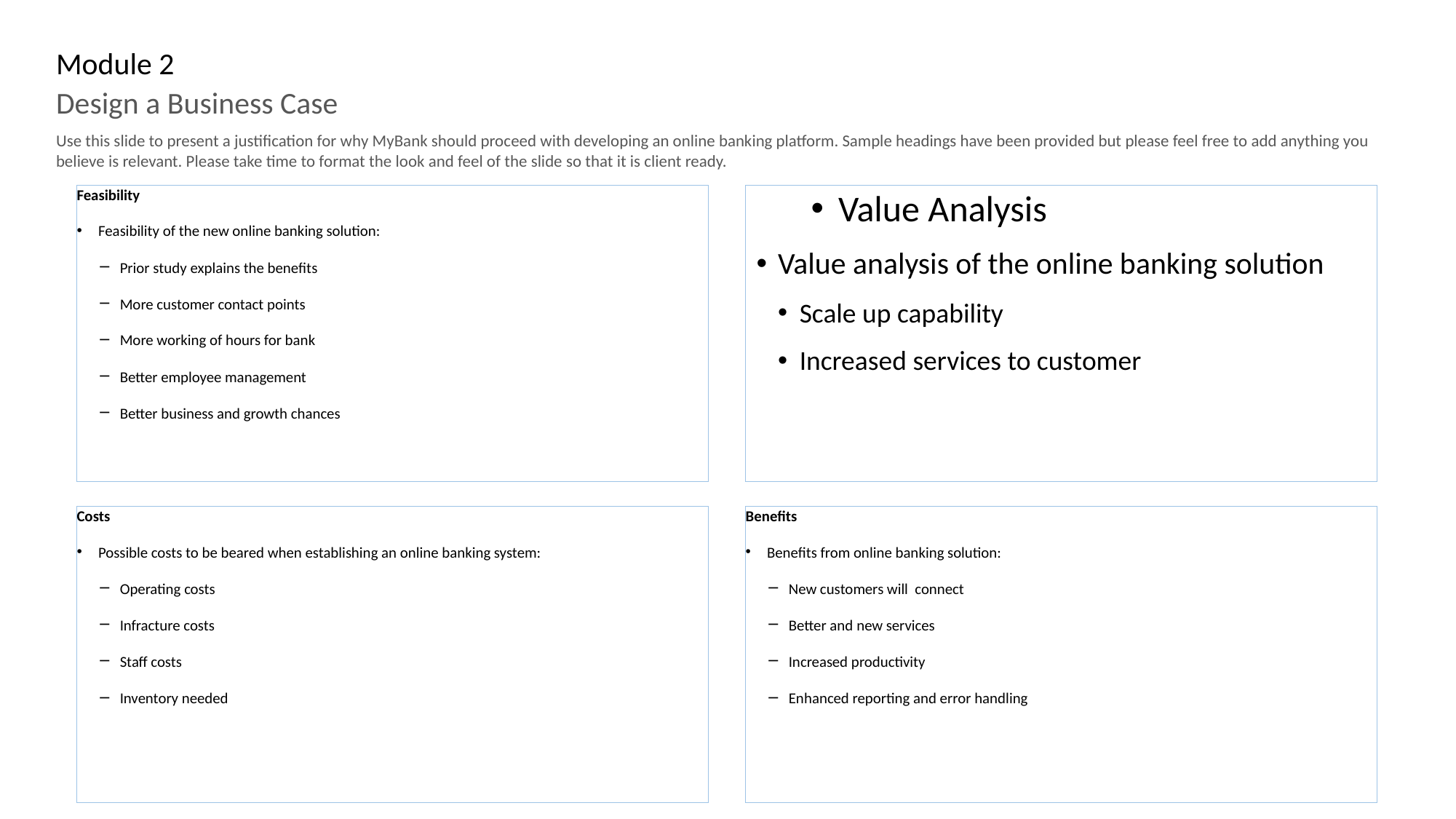

# Module 2
Design a Business Case
Use this slide to present a justification for why MyBank should proceed with developing an online banking platform. Sample headings have been provided but please feel free to add anything you believe is relevant. Please take time to format the look and feel of the slide so that it is client ready.
Feasibility
Feasibility of the new online banking solution:
Prior study explains the benefits
More customer contact points
More working of hours for bank
Better employee management
Better business and growth chances
Value Analysis
Value analysis of the online banking solution
Scale up capability
Increased services to customer
Costs
Possible costs to be beared when establishing an online banking system:
Operating costs
Infracture costs
Staff costs
Inventory needed
Benefits
Benefits from online banking solution:
New customers will  connect
Better and new services
Increased productivity
Enhanced reporting and error handling